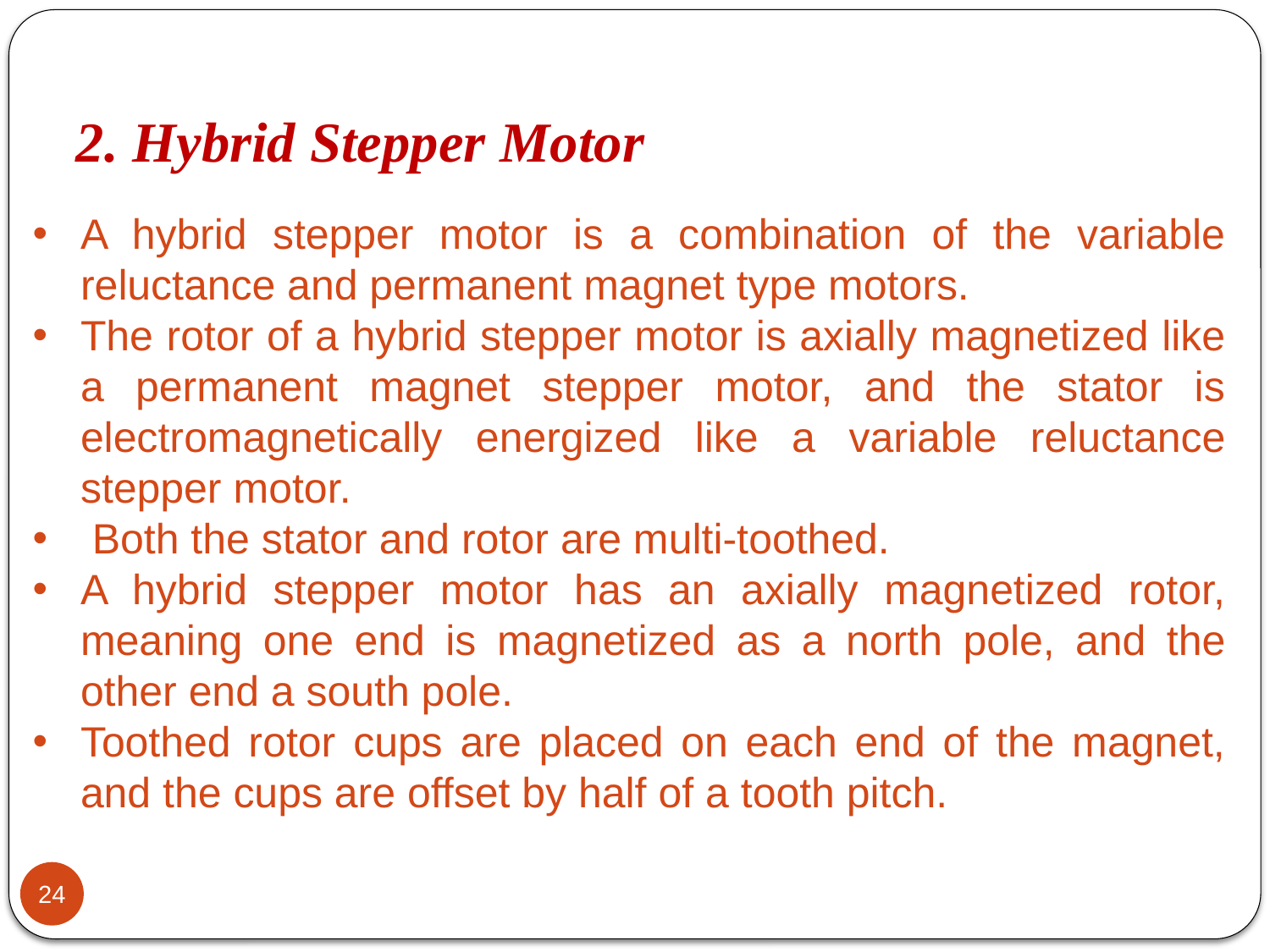

2. Hybrid Stepper Motor
A hybrid stepper motor is a combination of the variable reluctance and permanent magnet type motors.
The rotor of a hybrid stepper motor is axially magnetized like a permanent magnet stepper motor, and the stator is electromagnetically energized like a variable reluctance stepper motor.
 Both the stator and rotor are multi-toothed.
A hybrid stepper motor has an axially magnetized rotor, meaning one end is magnetized as a north pole, and the other end a south pole.
Toothed rotor cups are placed on each end of the magnet, and the cups are offset by half of a tooth pitch.
24